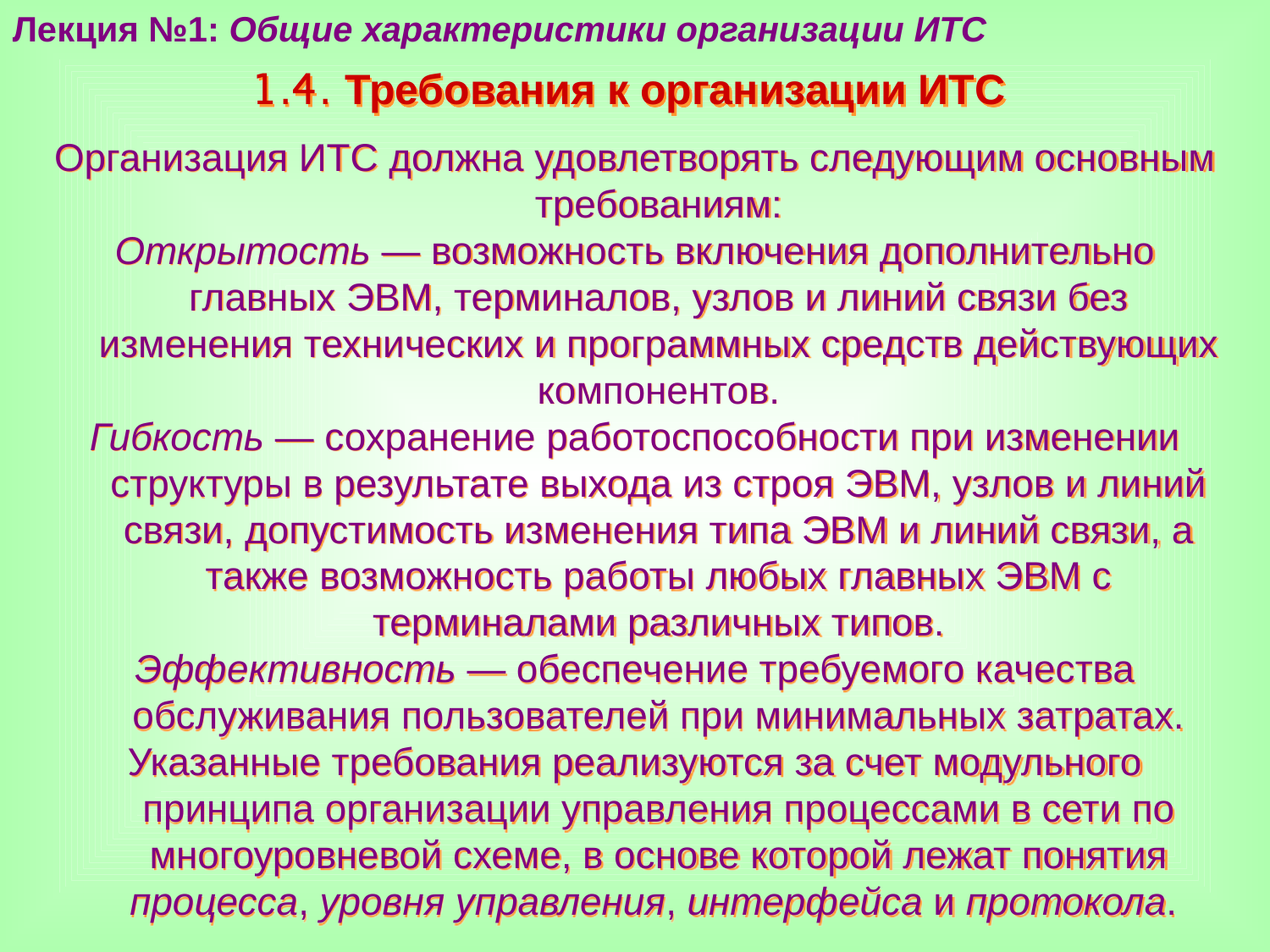

Лекция №1: Общие характеристики организации ИТС
1.4. Требования к организации ИТС
Организация ИТС должна удовлетворять следующим основным требованиям:
Открытость — возможность включения дополнительно главных ЭВМ, терминалов, узлов и линий связи без изменения технических и программных средств действующих компонентов.
Гибкость — сохранение работоспособности при изменении структуры в результате выхода из строя ЭВМ, узлов и линий связи, допустимость изменения типа ЭВМ и линий связи, а также возможность работы любых главных ЭВМ с терминалами различных типов.
Эффективность — обеспечение требуемого качества обслуживания пользователей при минимальных затратах.
Указанные требования реализуются за счет модульного принципа организации управления процессами в сети по многоуровневой схеме, в основе которой лежат понятия процесса, уровня управления, интерфейса и протокола.